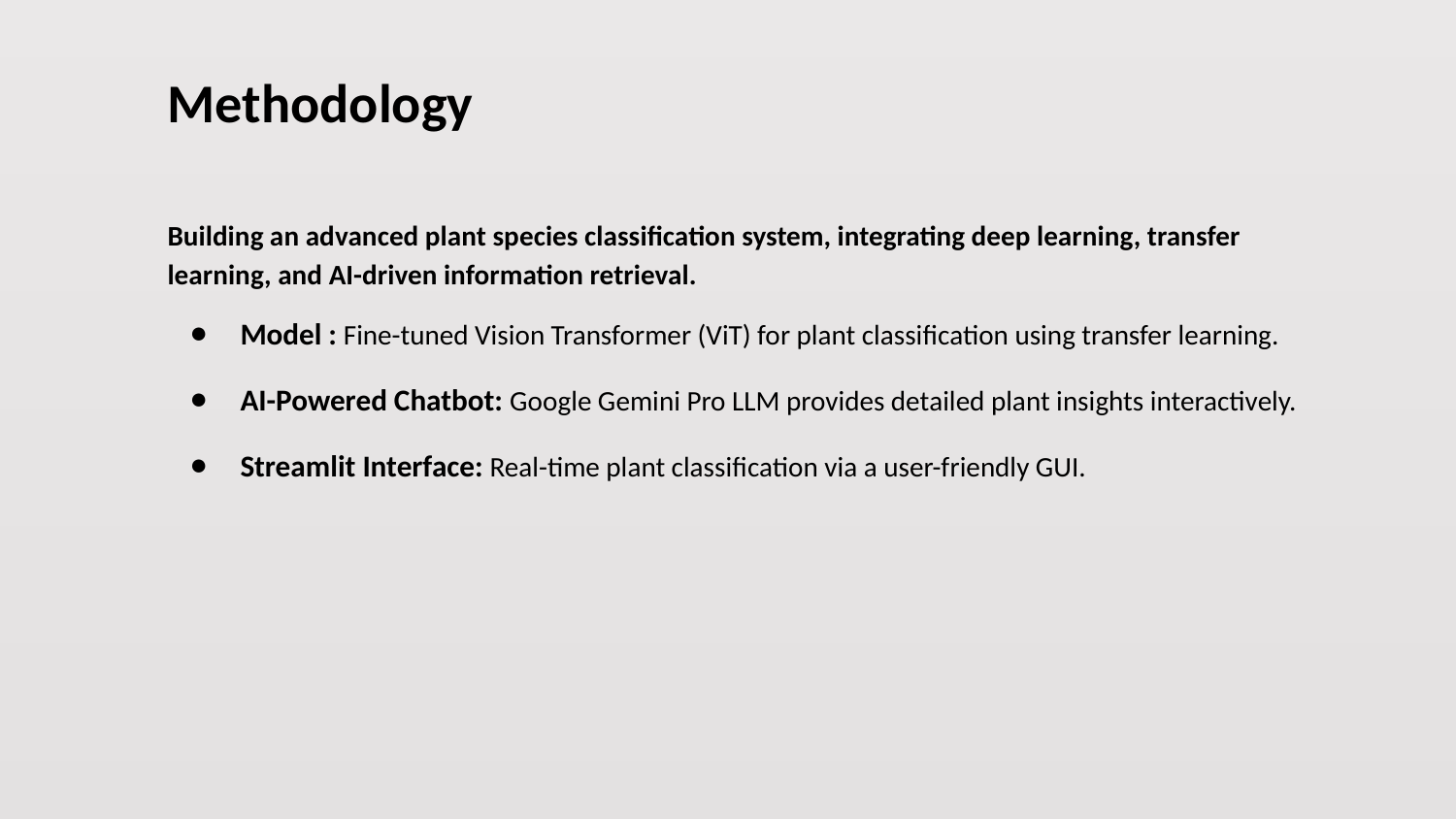

# Methodology

Building an advanced plant species classification system, integrating deep learning, transfer learning, and AI-driven information retrieval.
Model : Fine-tuned Vision Transformer (ViT) for plant classification using transfer learning.
AI-Powered Chatbot: Google Gemini Pro LLM provides detailed plant insights interactively.
Streamlit Interface: Real-time plant classification via a user-friendly GUI.